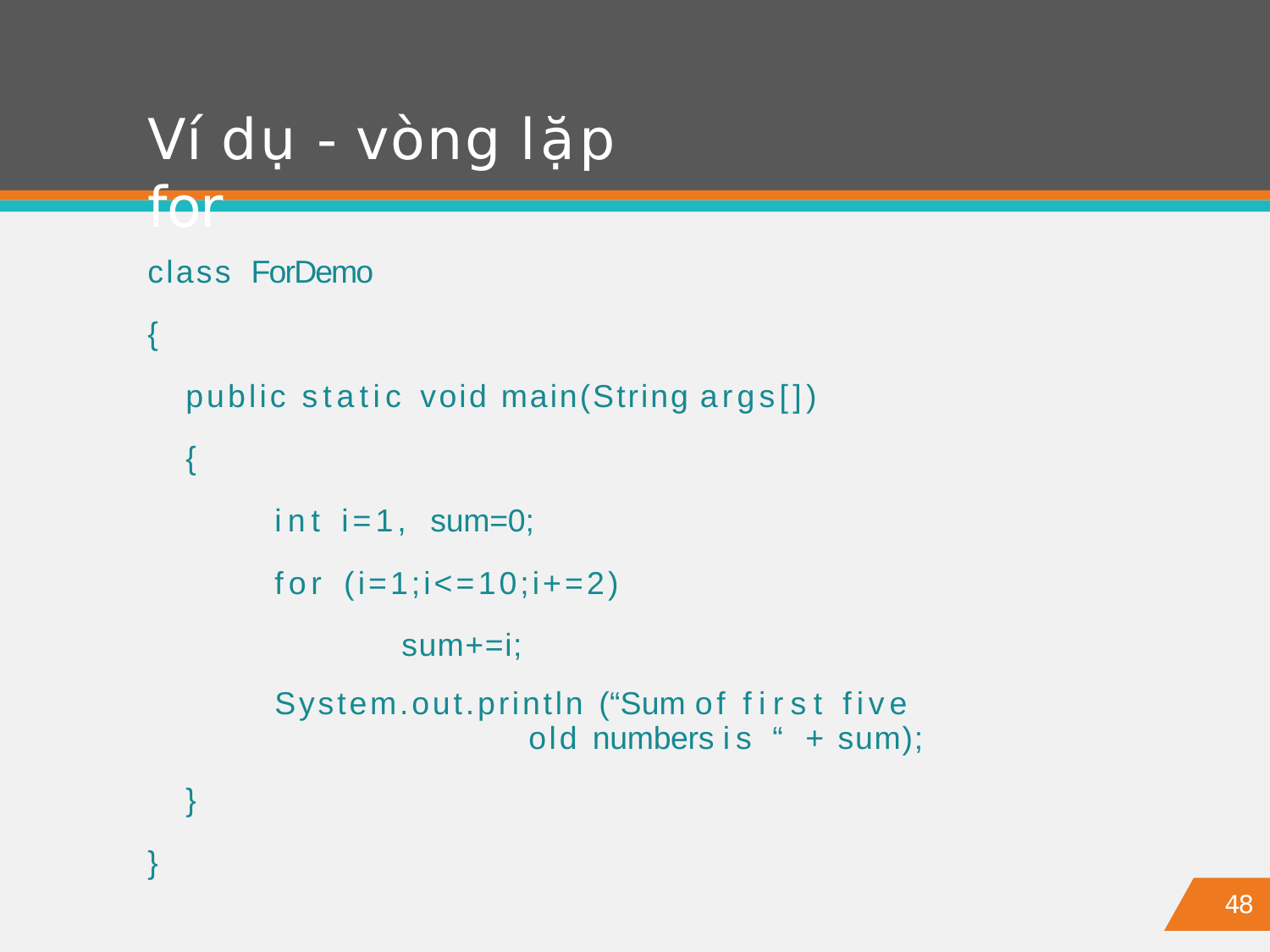

# Ví dụ - vòng lặp for
class ForDemo
{
public static void main(String args[])
{
int i=1, sum=0;
for (i=1;i<=10;i+=2)
sum+=i;
System.out.println (“Sum of first five
old numbers is “ + sum);
}
}
48